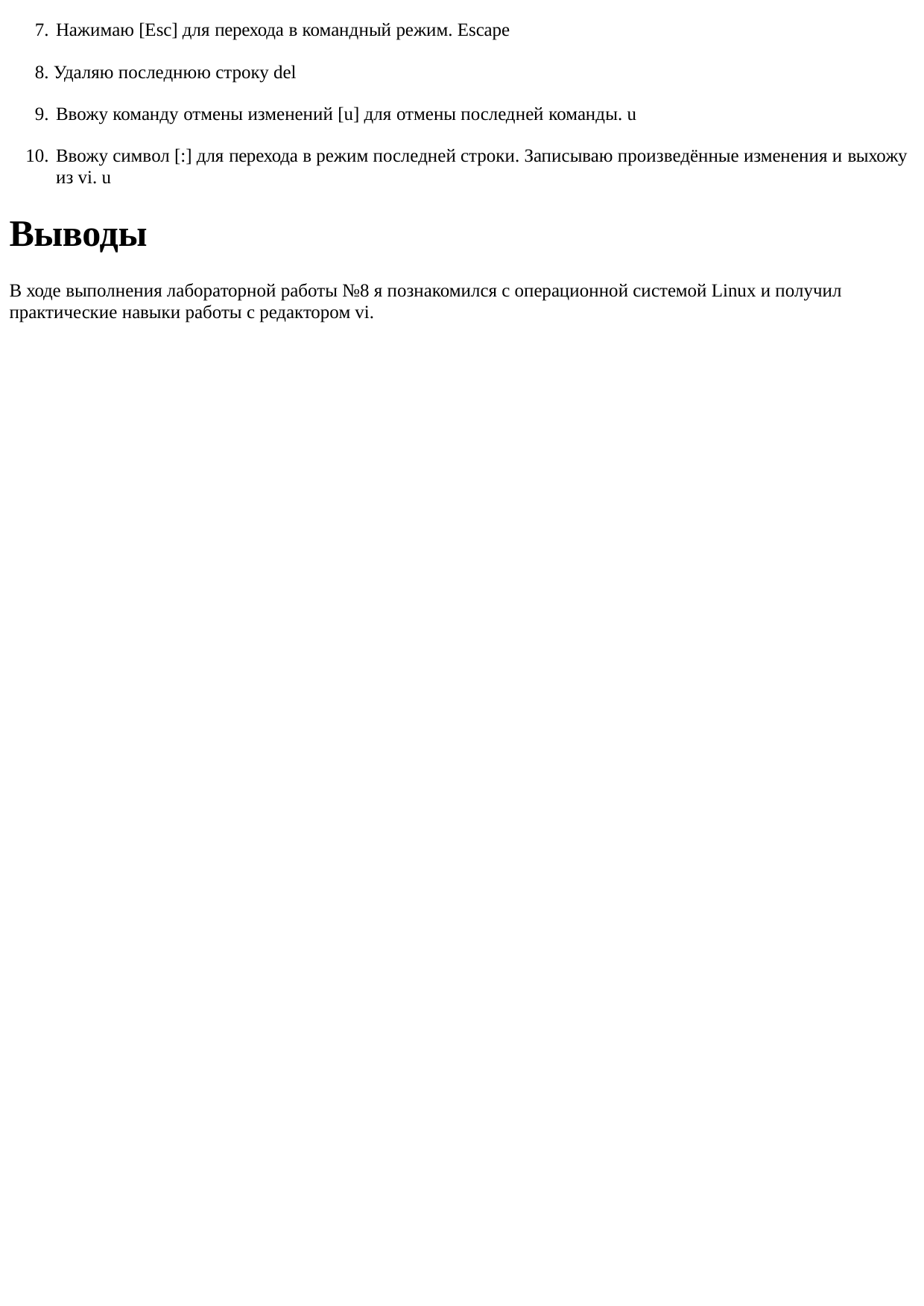

7. Нажимаю [Esc] для перехода в командный режим. Escape
8. Удаляю последнюю строку del
9. Ввожу команду отмены изменений [u] для отмены последней команды. u
10. Ввожу символ [:] для перехода в режим последней строки. Записываю произведённые изменения и выхожу
из vi. u
Выводы
В ходе выполнения лабораторной работы №8 я познакомился с операционной системой Linux и получил
практические навыки работы с редактором vi.